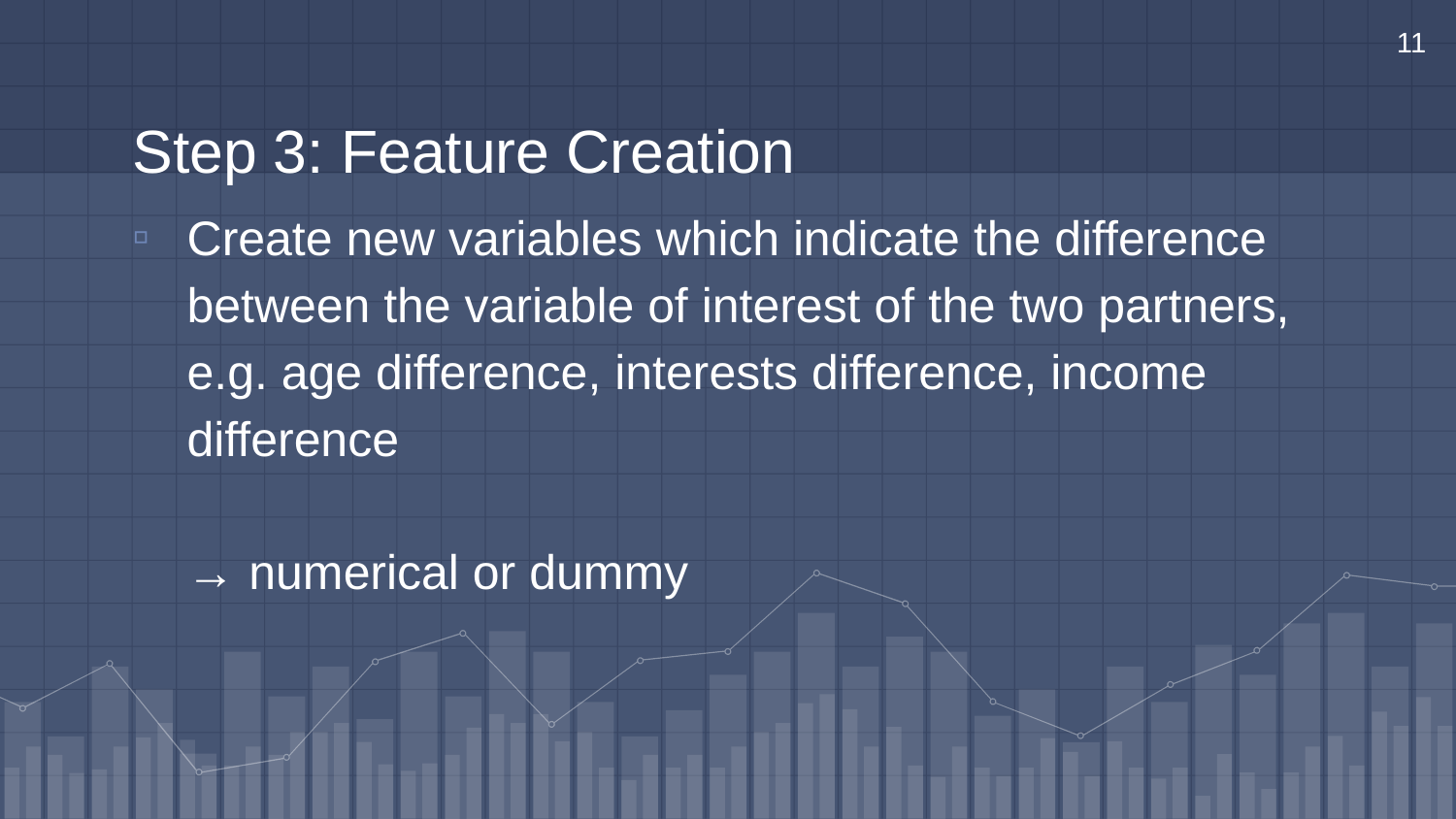

11
# Step 3: Feature Creation
Create new variables which indicate the difference between the variable of interest of the two partners, e.g. age difference, interests difference, income difference

    → numerical or dummy